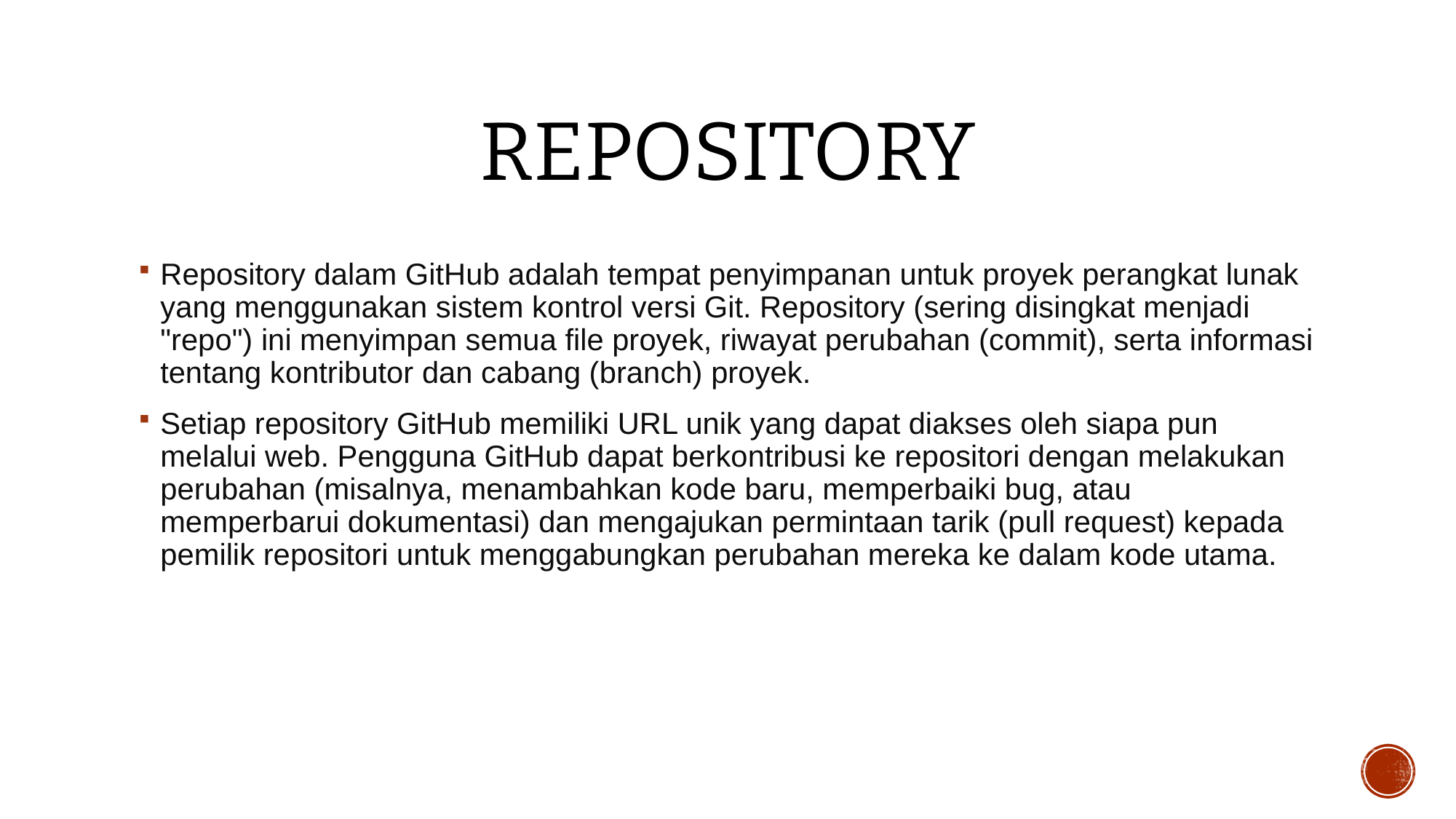

# REPOSITORY
Repository dalam GitHub adalah tempat penyimpanan untuk proyek perangkat lunak yang menggunakan sistem kontrol versi Git. Repository (sering disingkat menjadi "repo") ini menyimpan semua file proyek, riwayat perubahan (commit), serta informasi tentang kontributor dan cabang (branch) proyek.
Setiap repository GitHub memiliki URL unik yang dapat diakses oleh siapa pun melalui web. Pengguna GitHub dapat berkontribusi ke repositori dengan melakukan perubahan (misalnya, menambahkan kode baru, memperbaiki bug, atau memperbarui dokumentasi) dan mengajukan permintaan tarik (pull request) kepada pemilik repositori untuk menggabungkan perubahan mereka ke dalam kode utama.